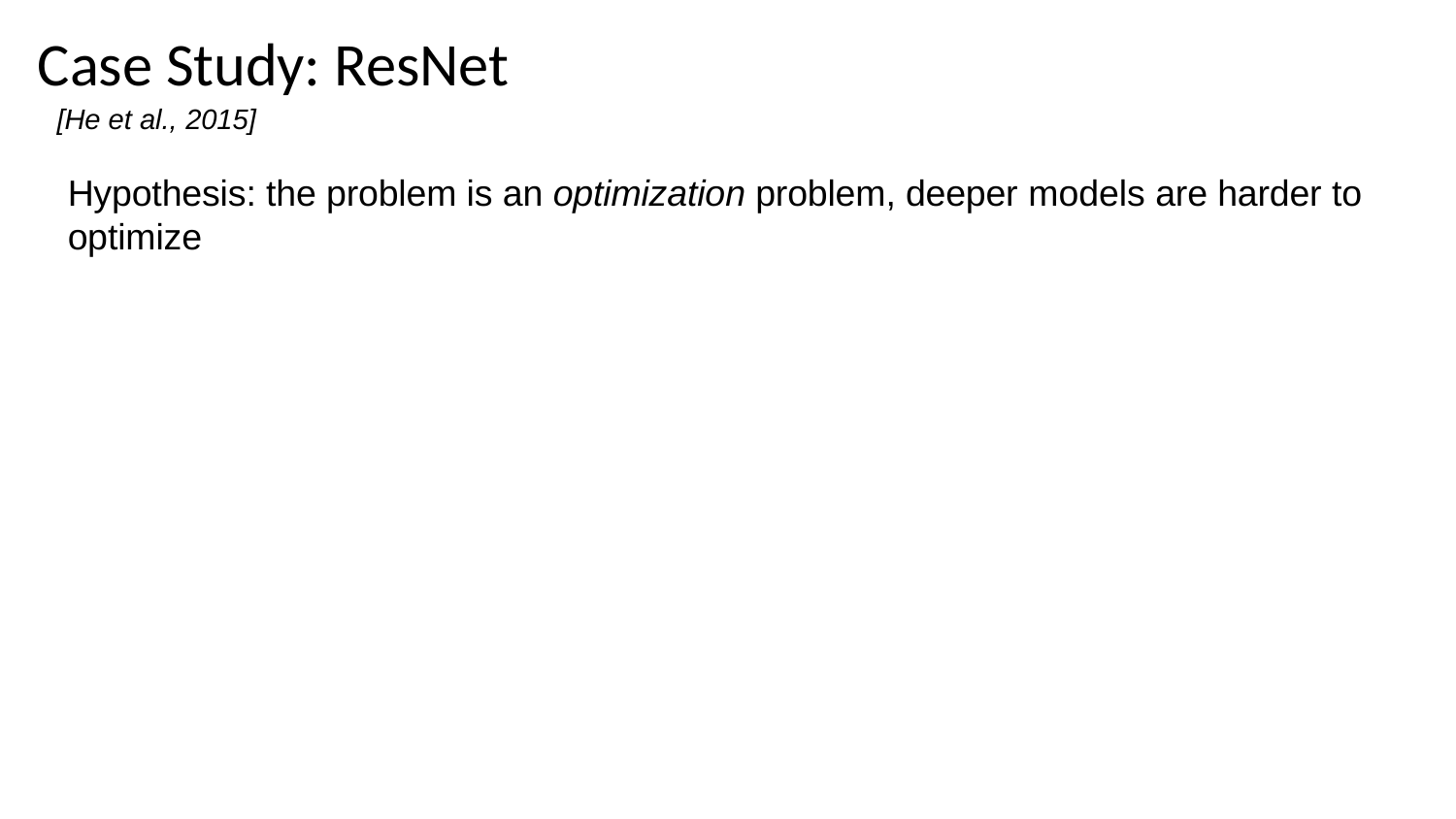

Case Study: ResNet
[He et al., 2015]
Hypothesis: the problem is an optimization problem, deeper models are harder to  optimize